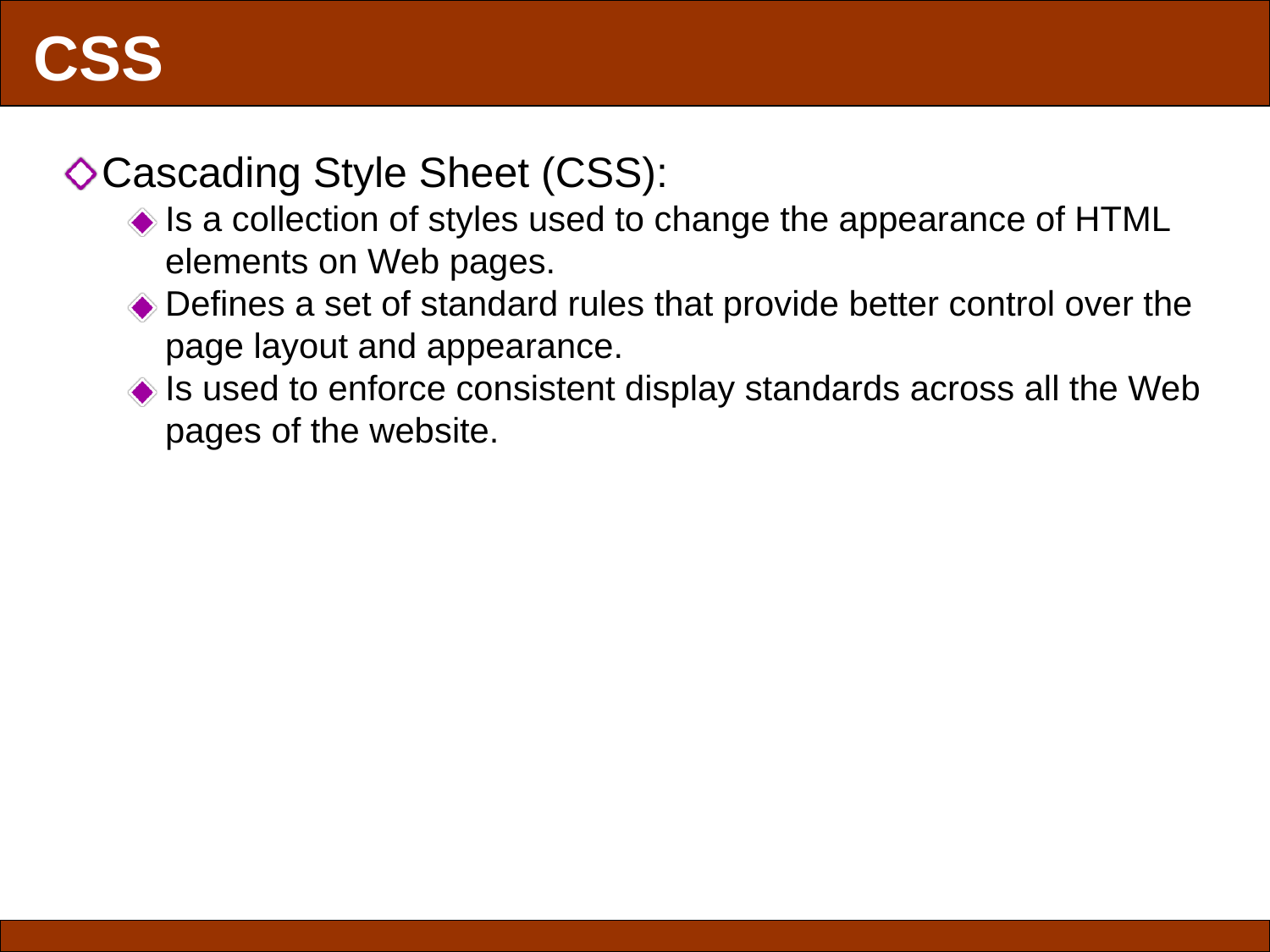

CSS
Cascading Style Sheet (CSS):
Is a collection of styles used to change the appearance of HTML elements on Web pages.
Defines a set of standard rules that provide better control over the page layout and appearance.
Is used to enforce consistent display standards across all the Web pages of the website.